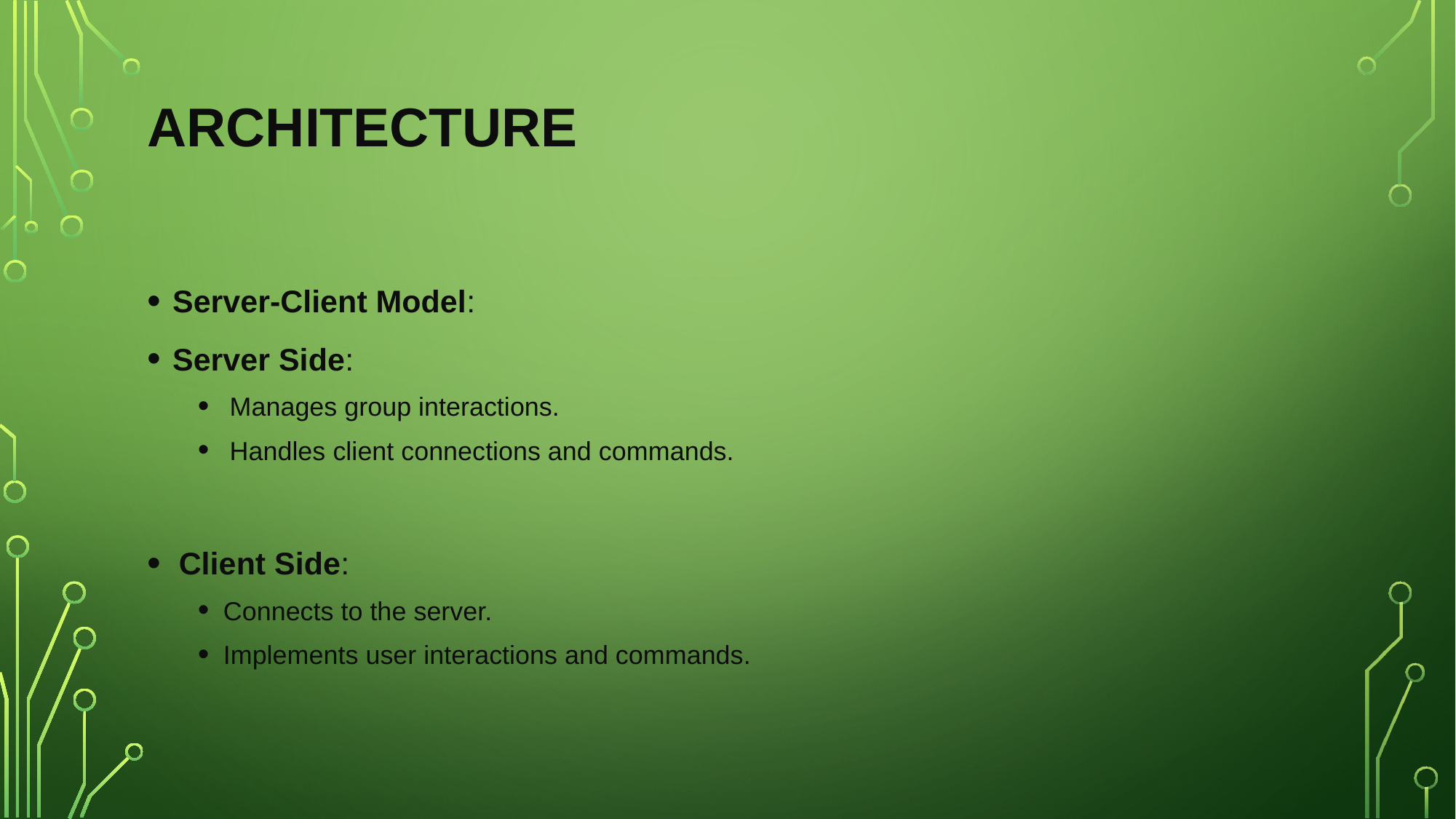

# Architecture
Server-Client Model:
Server Side:
Manages group interactions.
Handles client connections and commands.

Client Side:
Connects to the server.
Implements user interactions and commands.